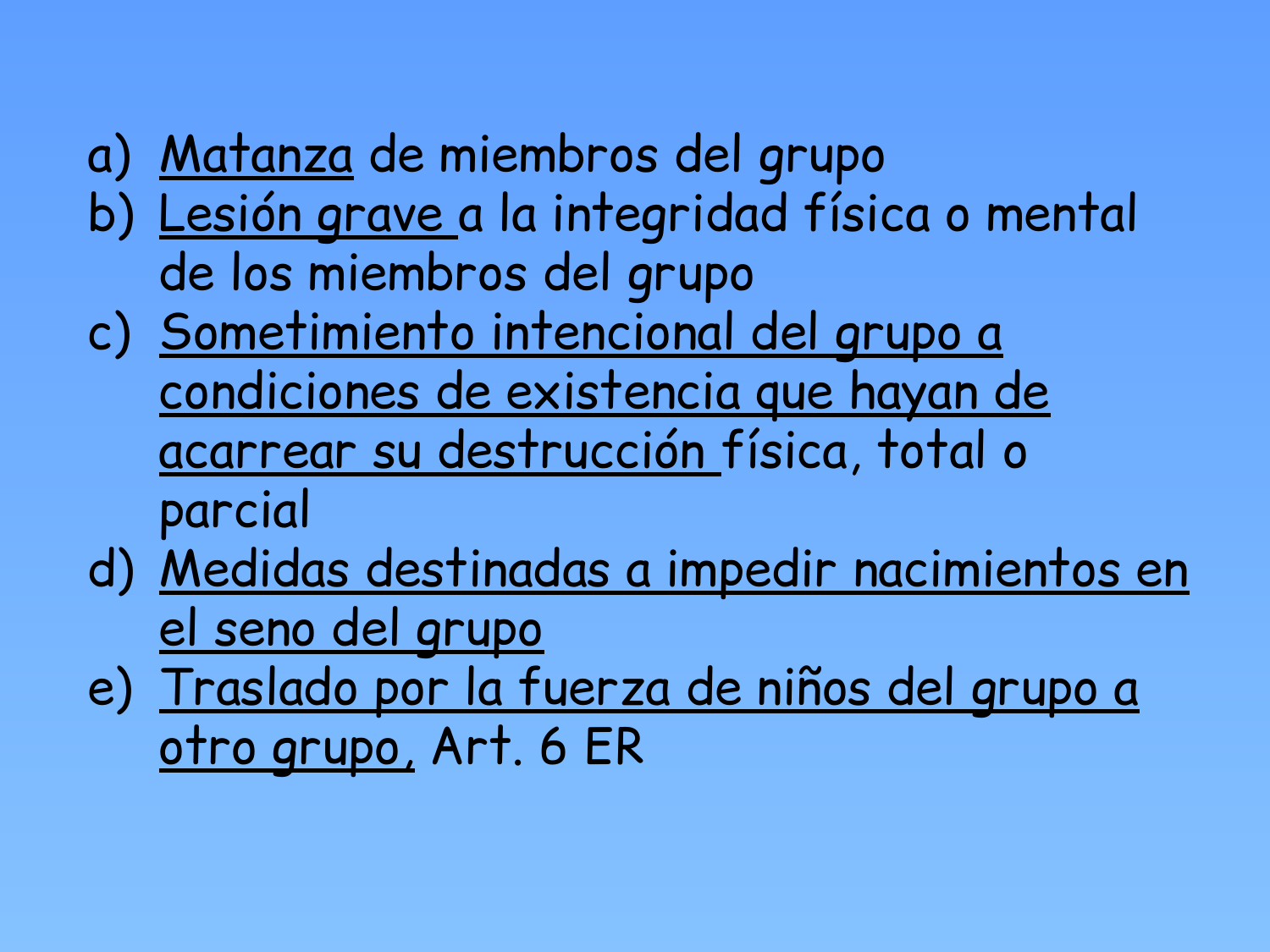

Matanza de miembros del grupo
Lesión grave a la integridad física o mental de los miembros del grupo
Sometimiento intencional del grupo a condiciones de existencia que hayan de acarrear su destrucción física, total o parcial
Medidas destinadas a impedir nacimientos en el seno del grupo
Traslado por la fuerza de niños del grupo a otro grupo, Art. 6 ER